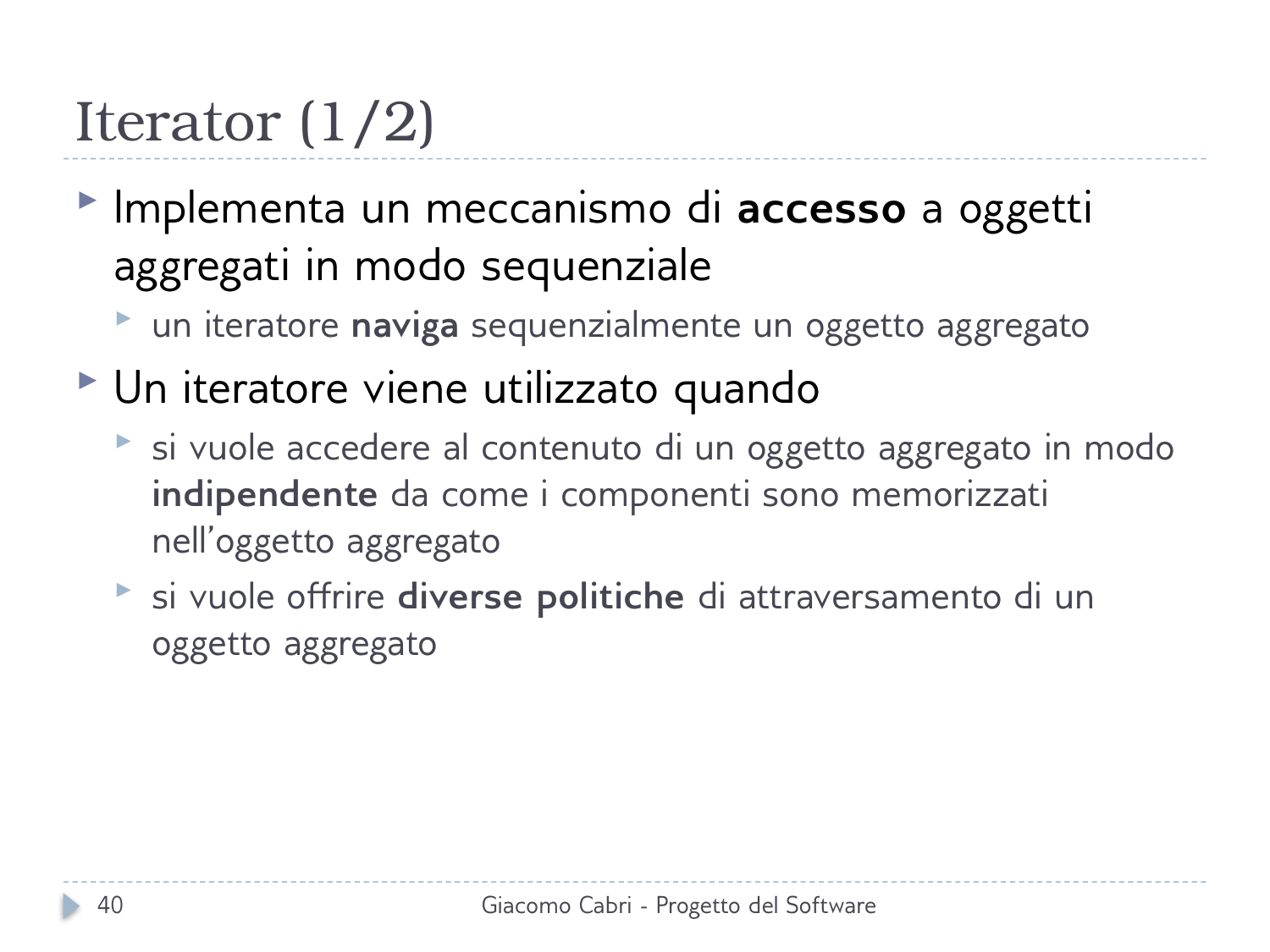

# Iterator (1/2)
Implementa un meccanismo di accesso a oggetti aggregati in modo sequenziale
un iteratore naviga sequenzialmente un oggetto aggregato
Un iteratore viene utilizzato quando
si vuole accedere al contenuto di un oggetto aggregato in modo indipendente da come i componenti sono memorizzati nell’oggetto aggregato
si vuole offrire diverse politiche di attraversamento di un oggetto aggregato
40
Giacomo Cabri - Progetto del Software